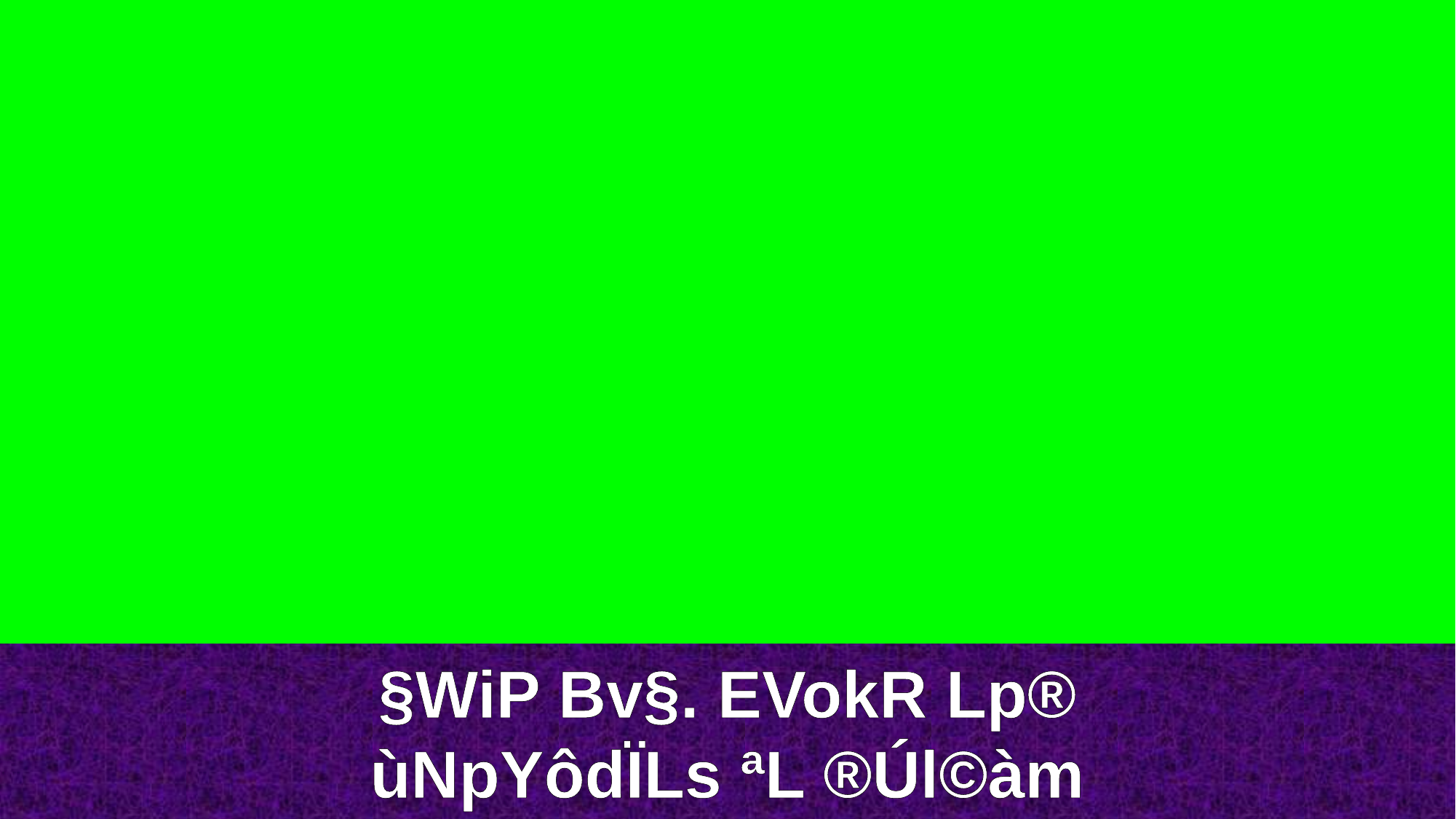

§WiP Bv§. EVokR Lp®
ùNpYôdÏLs ªL ®Úl©àm